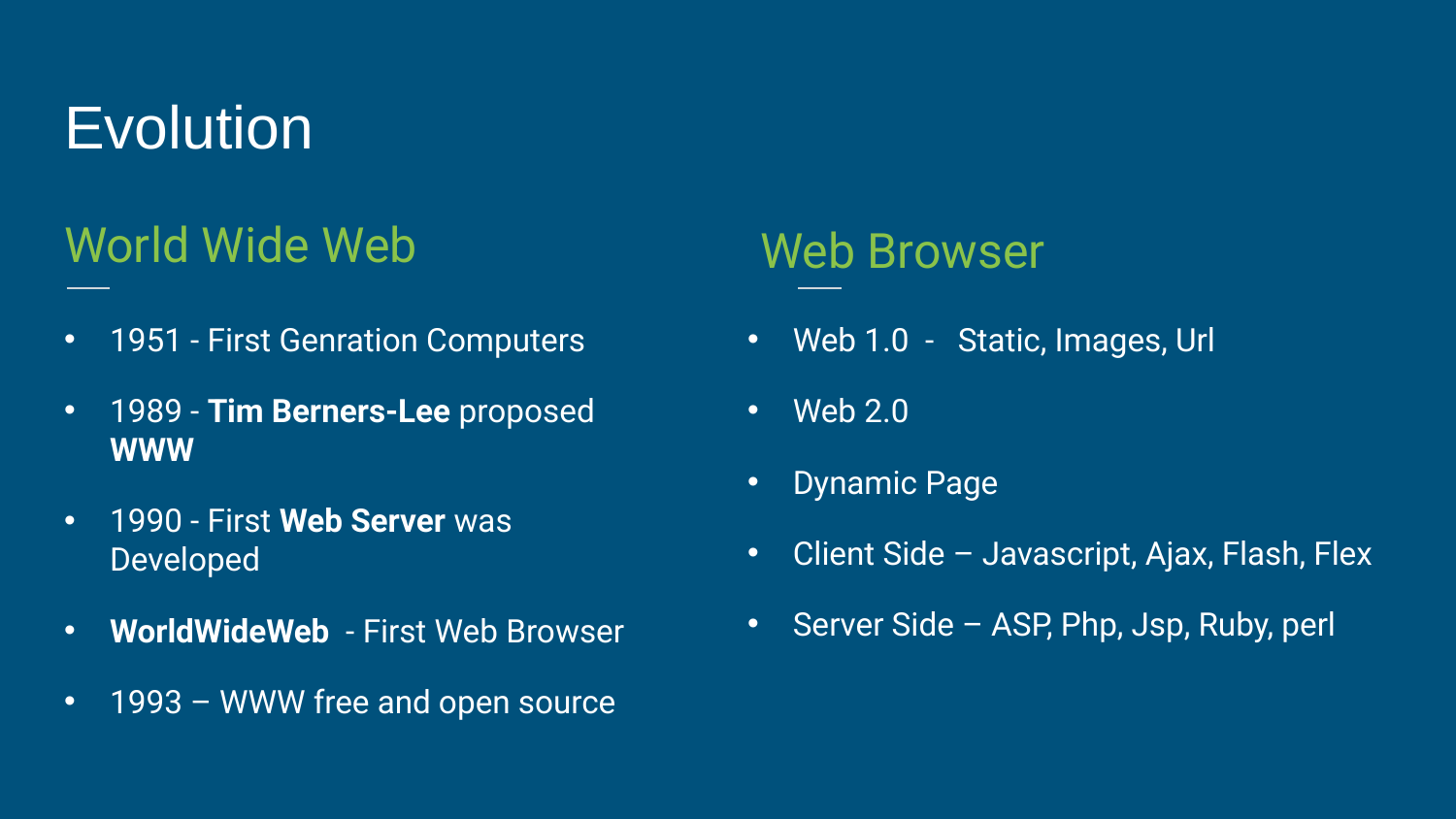

Evolution
World Wide Web
Web Browser
1951 - First Genration Computers
1989 - Tim Berners-Lee proposed WWW
1990 - First Web Server was Developed
WorldWideWeb  - First Web Browser
1993 – WWW free and open source
Web 1.0  -   Static, Images, Url
Web 2.0
Dynamic Page
Client Side – Javascript, Ajax, Flash, Flex
Server Side – ASP, Php, Jsp, Ruby, perl